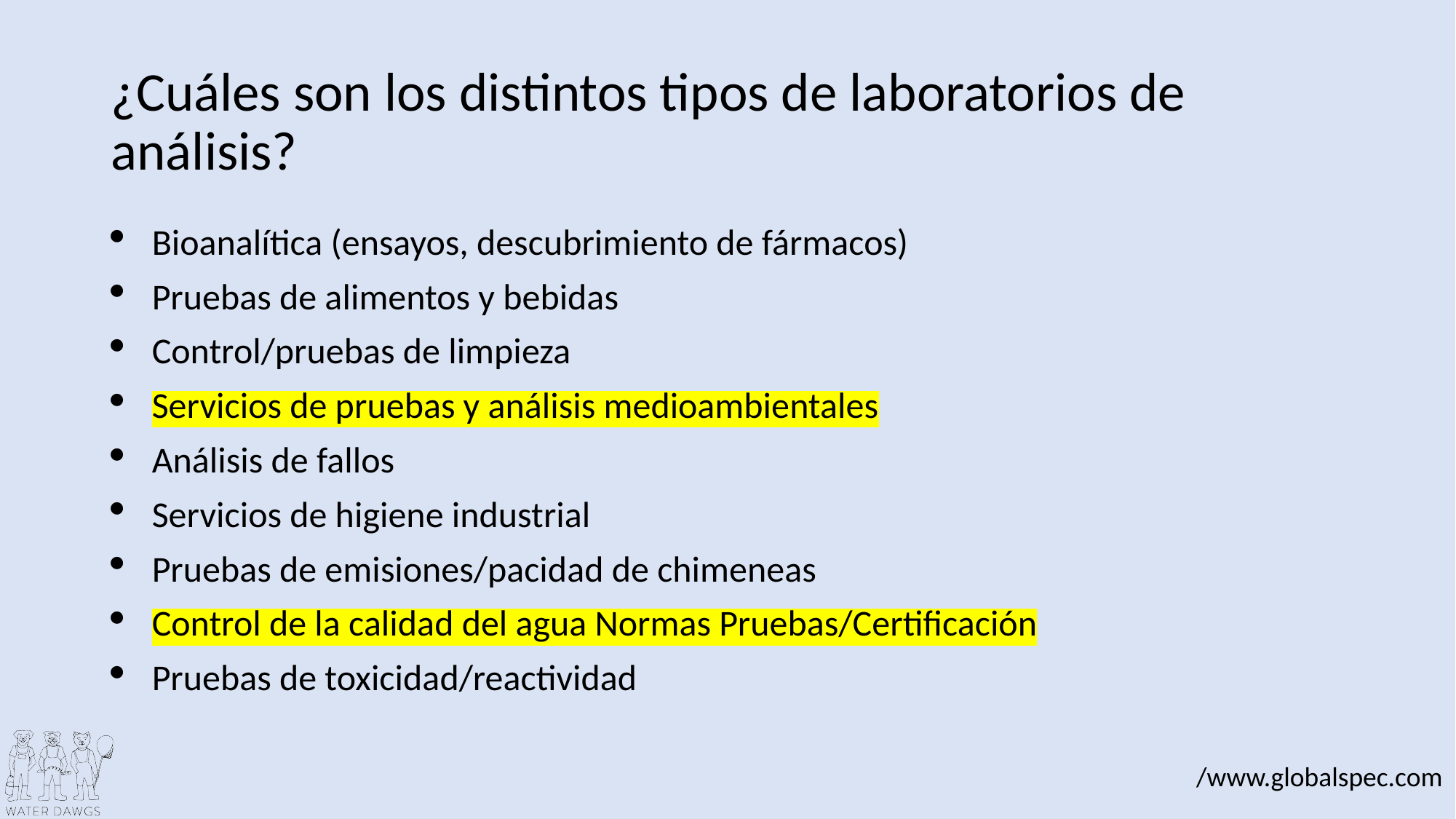

# ¿Cuáles son los distintos tipos de laboratorios de análisis?
Bioanalítica (ensayos, descubrimiento de fármacos)
Pruebas de alimentos y bebidas
Control/pruebas de limpieza
Servicios de pruebas y análisis medioambientales
Análisis de fallos
Servicios de higiene industrial
Pruebas de emisiones/pacidad de chimeneas
Control de la calidad del agua Normas Pruebas/Certificación
Pruebas de toxicidad/reactividad
/www.globalspec.com